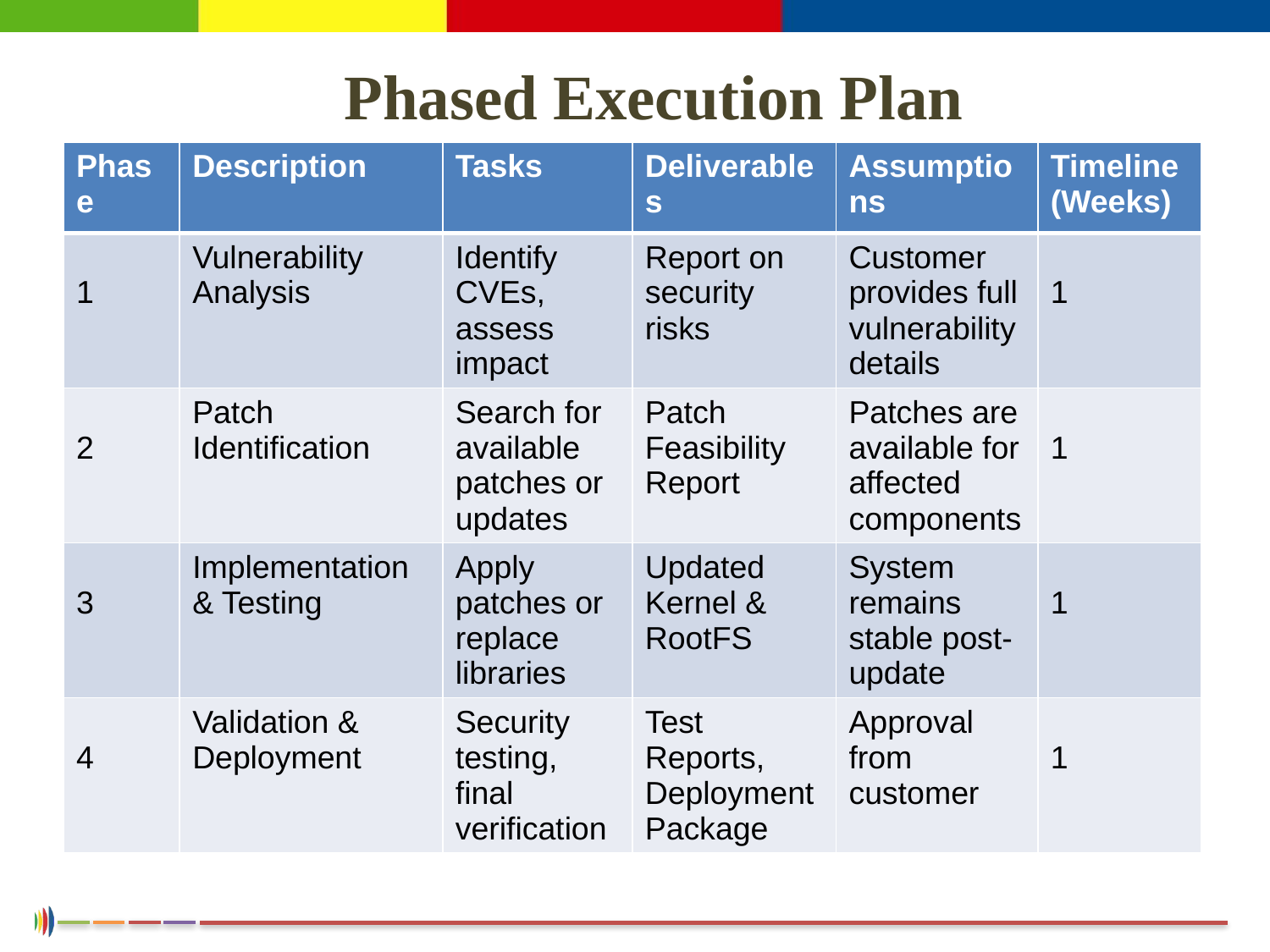

# Phased Execution Plan
| Phase | Description | Tasks | Deliverables | Assumptions | Timeline (Weeks) |
| --- | --- | --- | --- | --- | --- |
| 1 | Vulnerability Analysis | Identify CVEs, assess impact | Report on security risks | Customer provides full vulnerability details | 1 |
| 2 | Patch Identification | Search for available patches or updates | Patch Feasibility Report | Patches are available for affected components | 1 |
| 3 | Implementation & Testing | Apply patches or replace libraries | Updated Kernel & RootFS | System remains stable post-update | 1 |
| 4 | Validation & Deployment | Security testing, final verification | Test Reports, Deployment Package | Approval from customer | 1 |